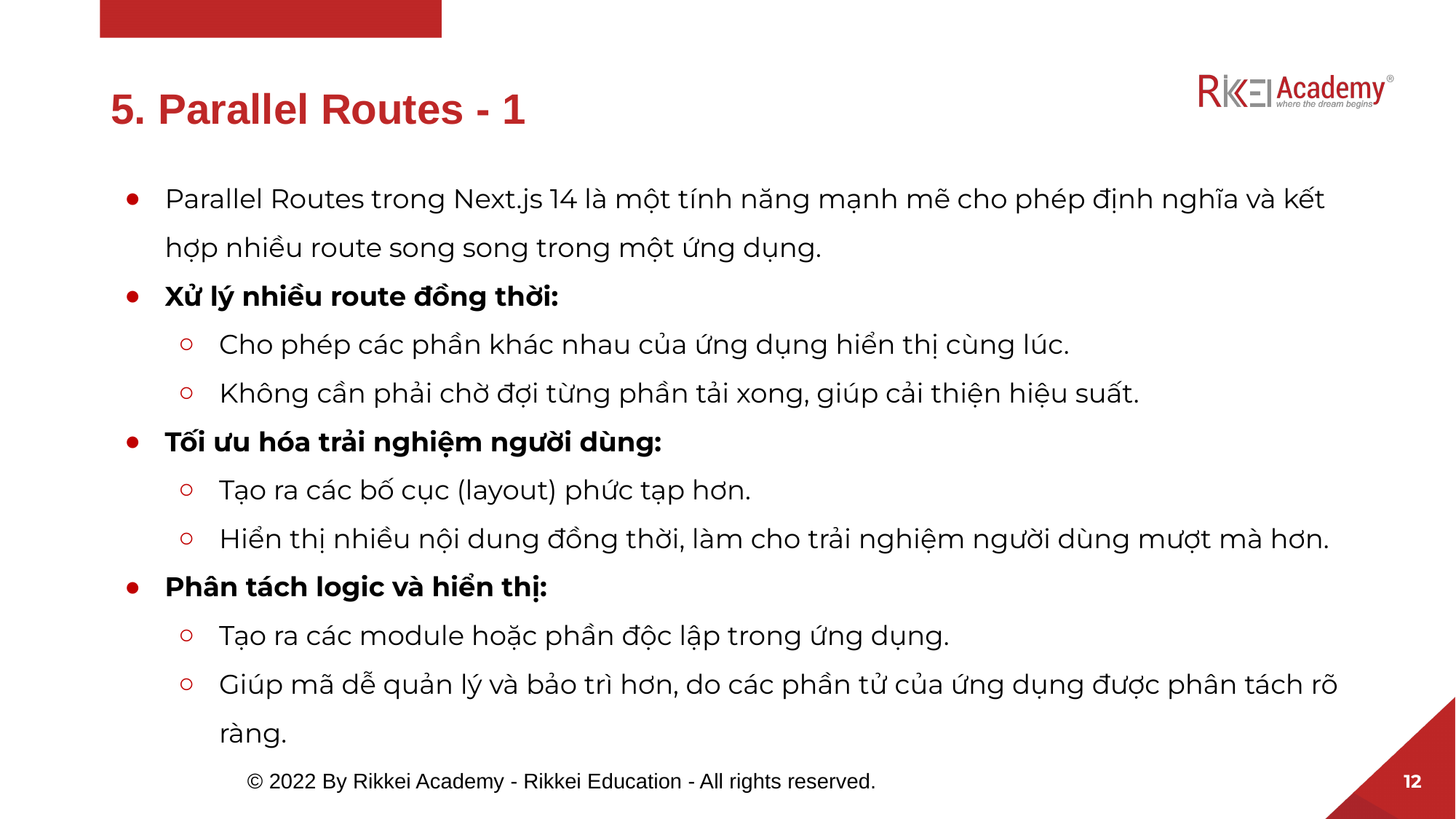

# 5. Parallel Routes - 1
Parallel Routes trong Next.js 14 là một tính năng mạnh mẽ cho phép định nghĩa và kết hợp nhiều route song song trong một ứng dụng.
Xử lý nhiều route đồng thời:
Cho phép các phần khác nhau của ứng dụng hiển thị cùng lúc.
Không cần phải chờ đợi từng phần tải xong, giúp cải thiện hiệu suất.
Tối ưu hóa trải nghiệm người dùng:
Tạo ra các bố cục (layout) phức tạp hơn.
Hiển thị nhiều nội dung đồng thời, làm cho trải nghiệm người dùng mượt mà hơn.
Phân tách logic và hiển thị:
Tạo ra các module hoặc phần độc lập trong ứng dụng.
Giúp mã dễ quản lý và bảo trì hơn, do các phần tử của ứng dụng được phân tách rõ ràng.